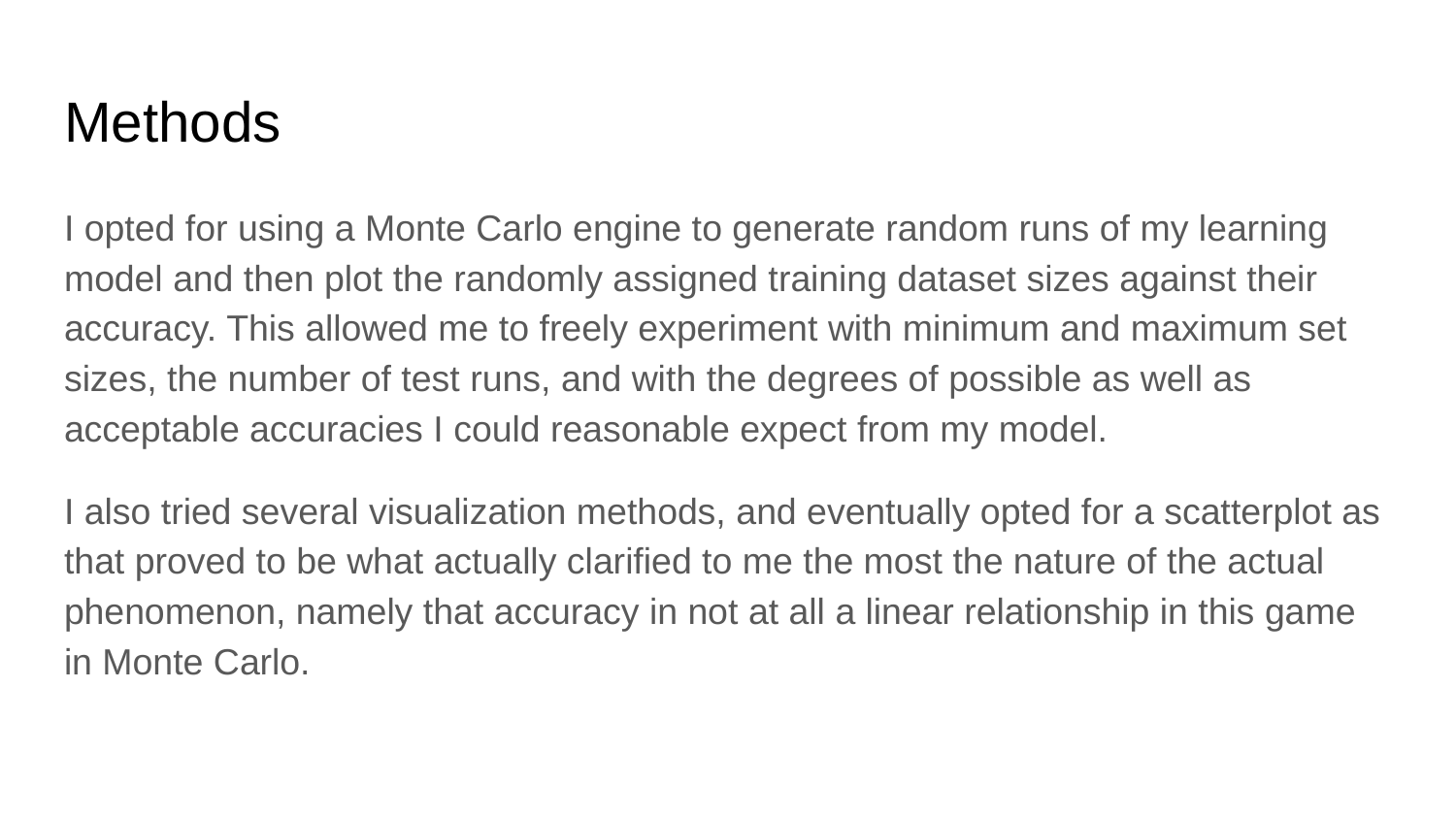

# Methods
I opted for using a Monte Carlo engine to generate random runs of my learning model and then plot the randomly assigned training dataset sizes against their accuracy. This allowed me to freely experiment with minimum and maximum set sizes, the number of test runs, and with the degrees of possible as well as acceptable accuracies I could reasonable expect from my model.
I also tried several visualization methods, and eventually opted for a scatterplot as that proved to be what actually clarified to me the most the nature of the actual phenomenon, namely that accuracy in not at all a linear relationship in this game in Monte Carlo.